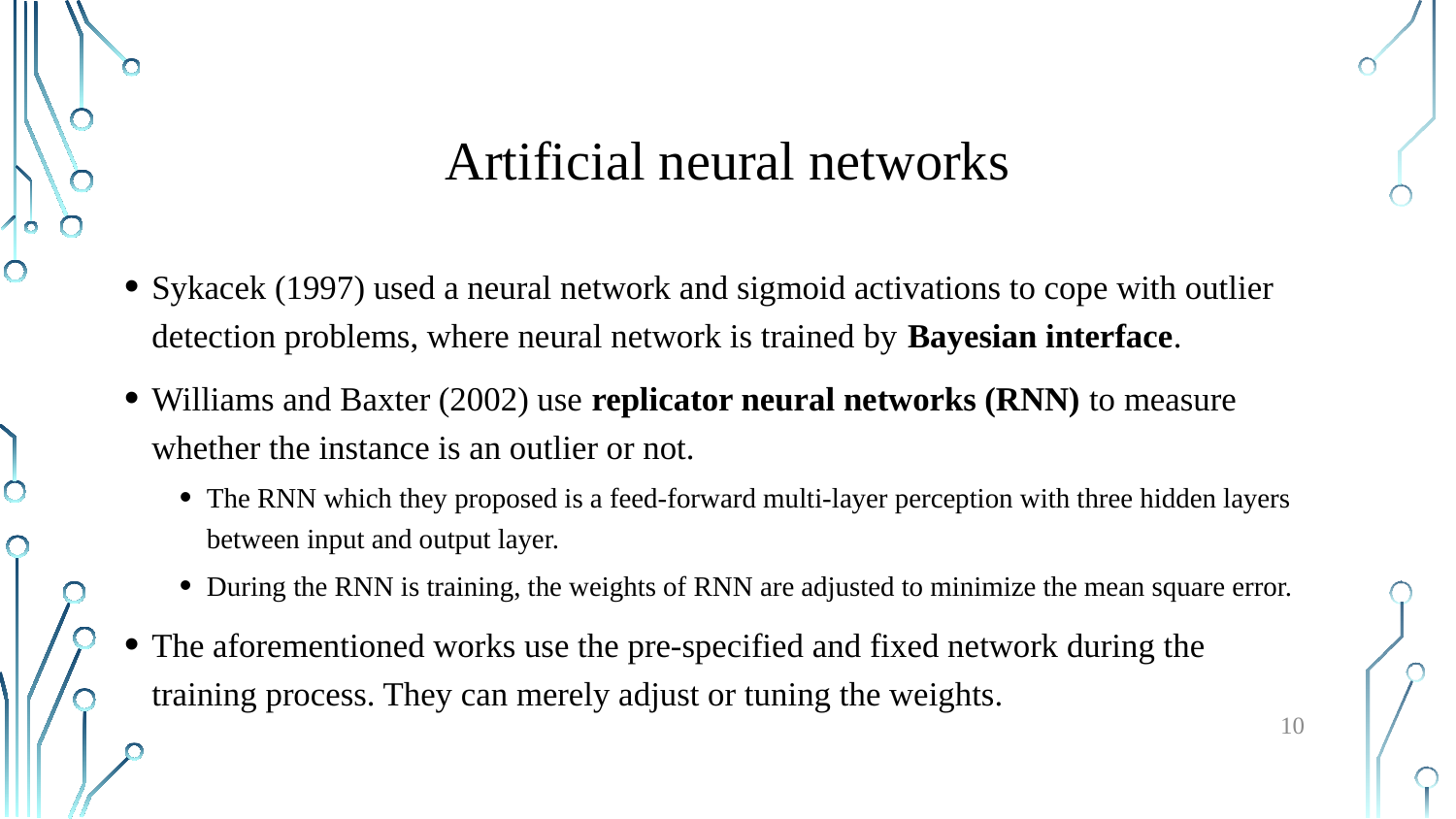

# Artificial neural networks
Sykacek (1997) used a neural network and sigmoid activations to cope with outlier detection problems, where neural network is trained by Bayesian interface.
Williams and Baxter (2002) use replicator neural networks (RNN) to measure whether the instance is an outlier or not.
The RNN which they proposed is a feed-forward multi-layer perception with three hidden layers between input and output layer.
During the RNN is training, the weights of RNN are adjusted to minimize the mean square error.
The aforementioned works use the pre-specified and fixed network during the training process. They can merely adjust or tuning the weights.
10